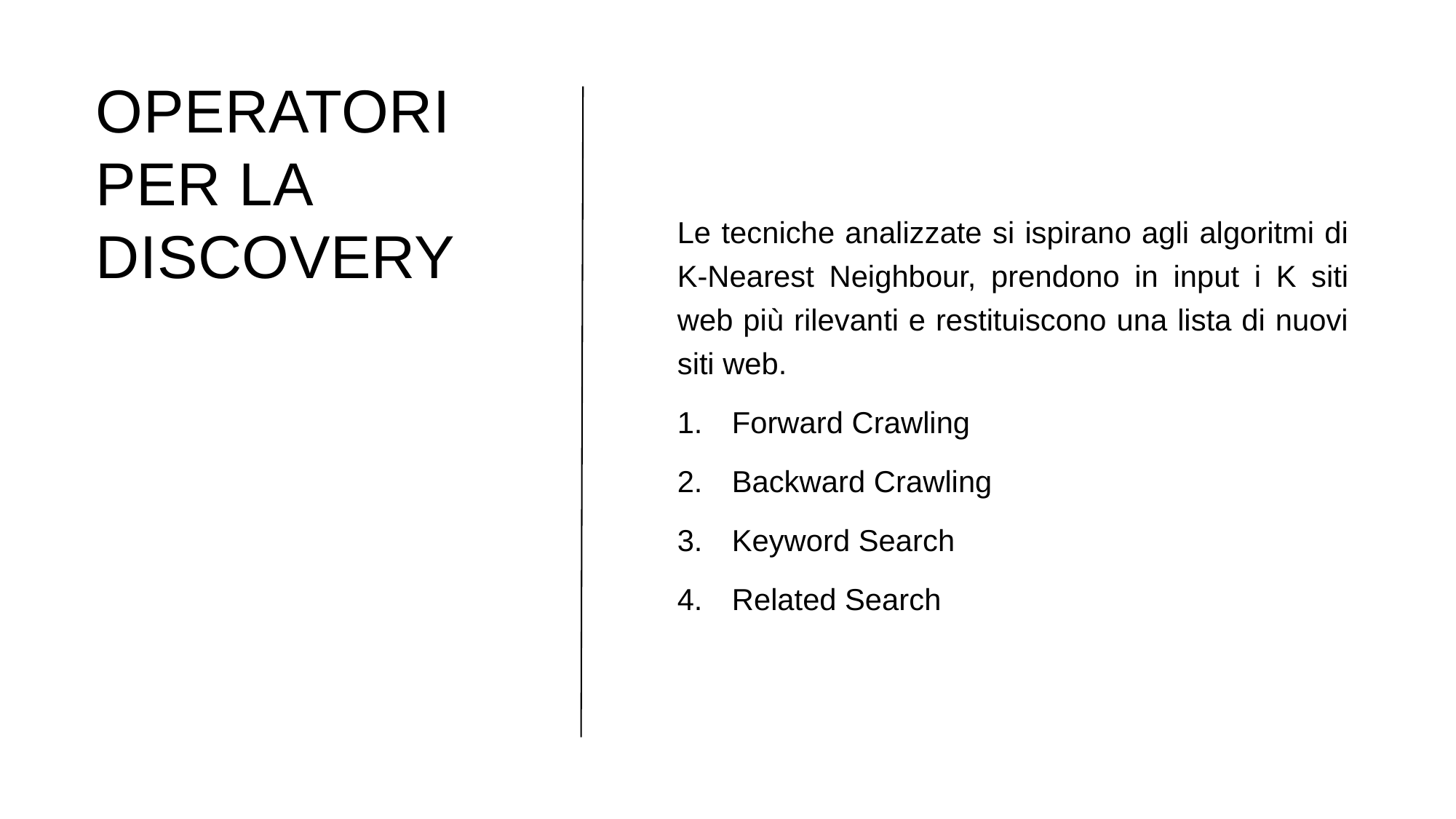

# Operatori per la discovery
Le tecniche analizzate si ispirano agli algoritmi di K-Nearest Neighbour, prendono in input i K siti web più rilevanti e restituiscono una lista di nuovi siti web.
Forward Crawling
Backward Crawling
Keyword Search
Related Search
16